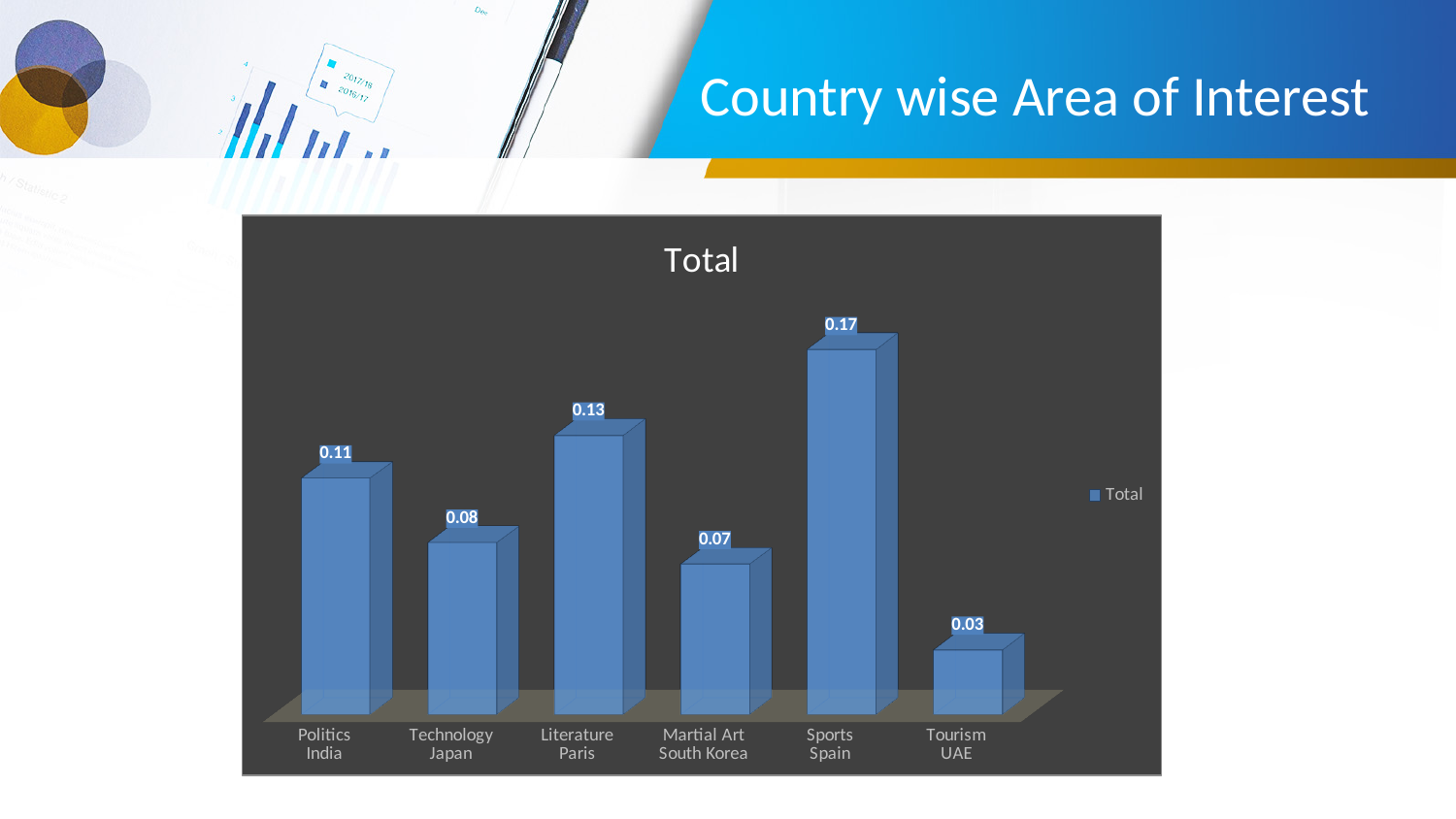

# Country wise Area of Interest

[unsupported chart]